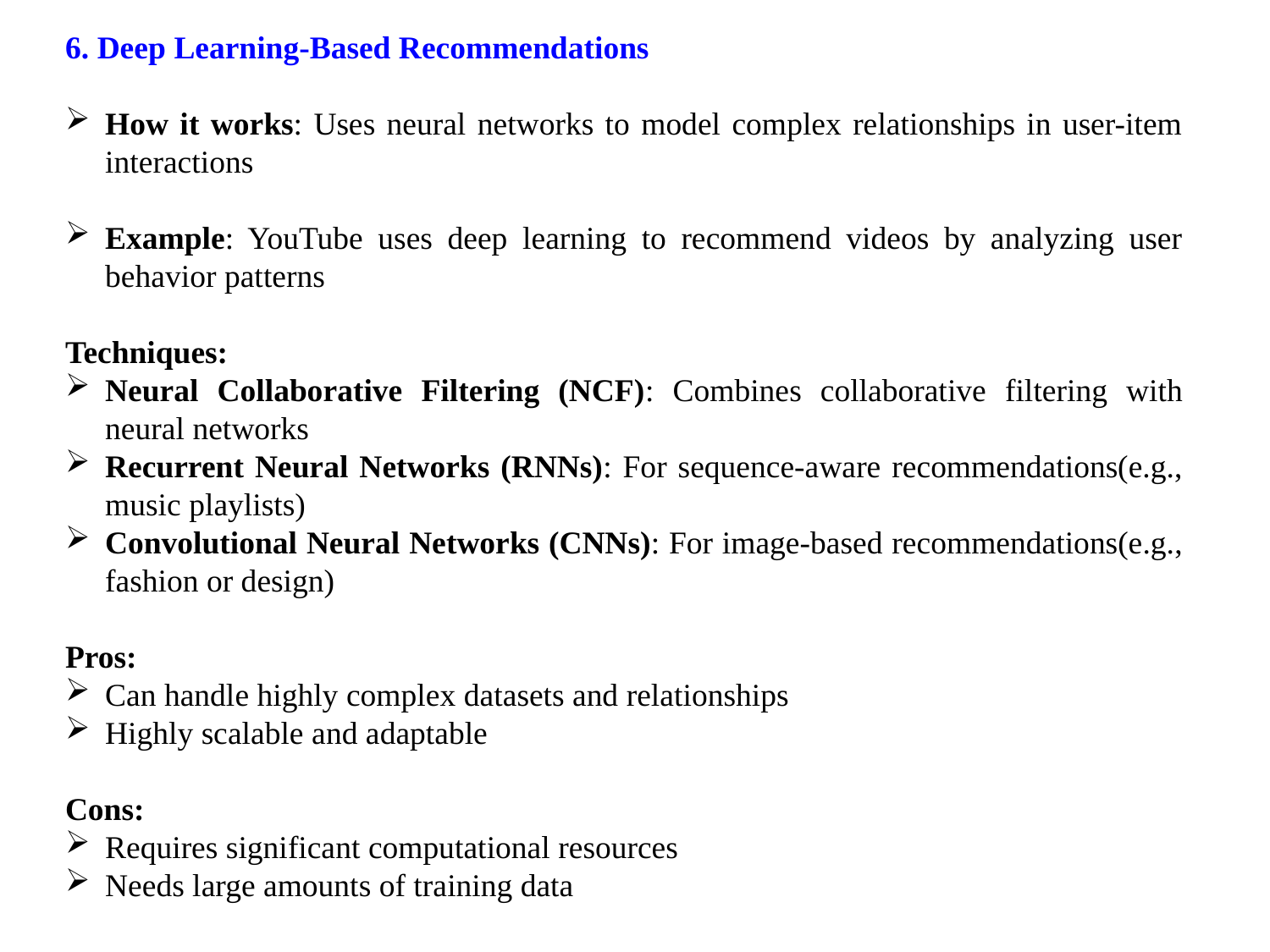

6. Deep Learning-Based Recommendations

How it works: Uses neural networks to model complex relationships in user-item interactions

Example: YouTube uses deep learning to recommend videos by analyzing user behavior patterns

Techniques:
Neural Collaborative Filtering (NCF): Combines collaborative filtering with neural networks
Recurrent Neural Networks (RNNs): For sequence-aware recommendations(e.g., music playlists)
Convolutional Neural Networks (CNNs): For image-based recommendations(e.g., fashion or design)

Pros:
Can handle highly complex datasets and relationships
Highly scalable and adaptable

Cons:
Requires significant computational resources
Needs large amounts of training data